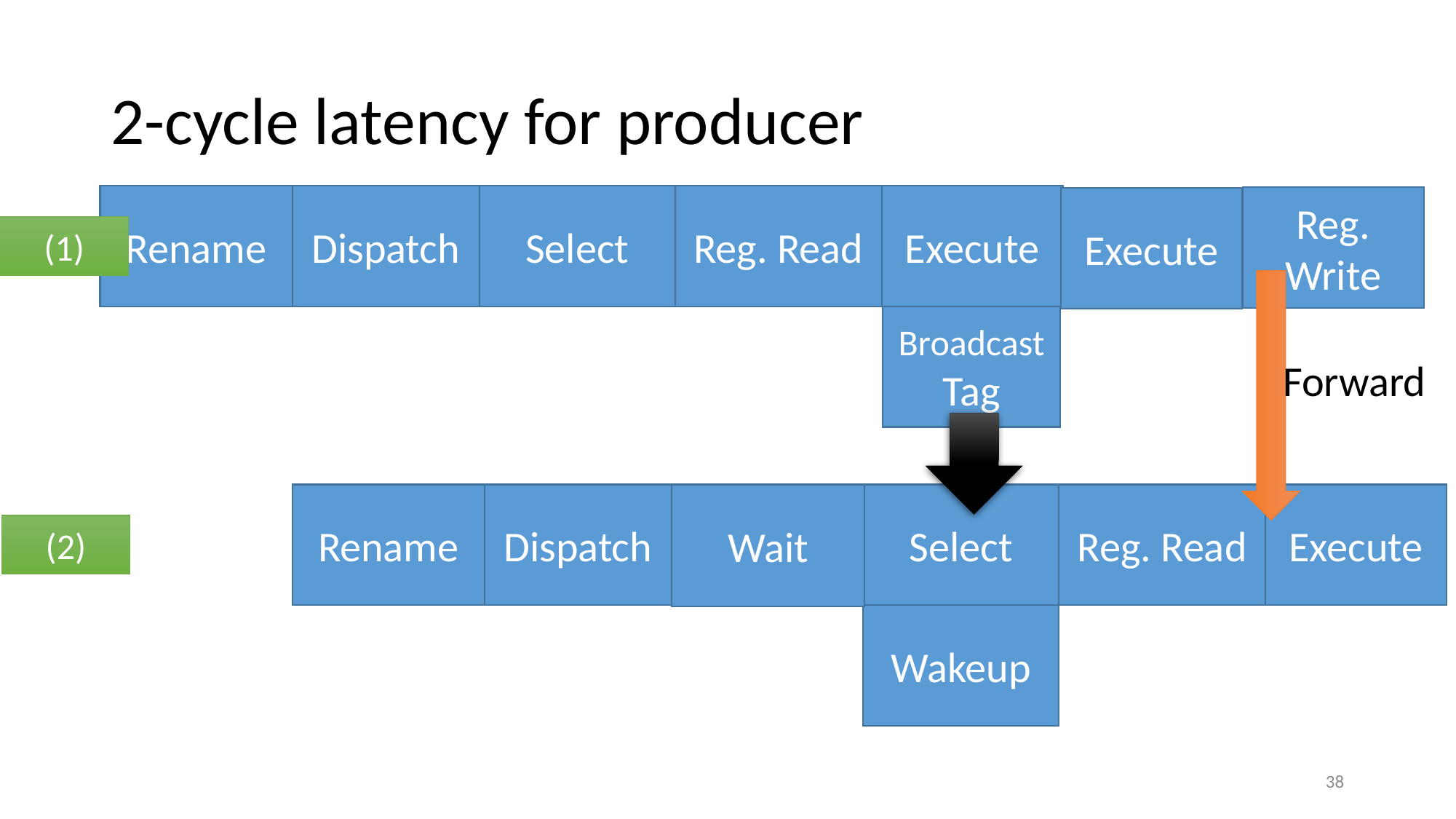

# 2-cycle latency for producer
Rename
Dispatch
Select
Reg. Read
Execute
Reg. Write
Execute
(1)

Broadcast
Tag
Forward

Wait
Rename
Dispatch
Select
Reg. Read
Execute
(2)
Wakeup
38